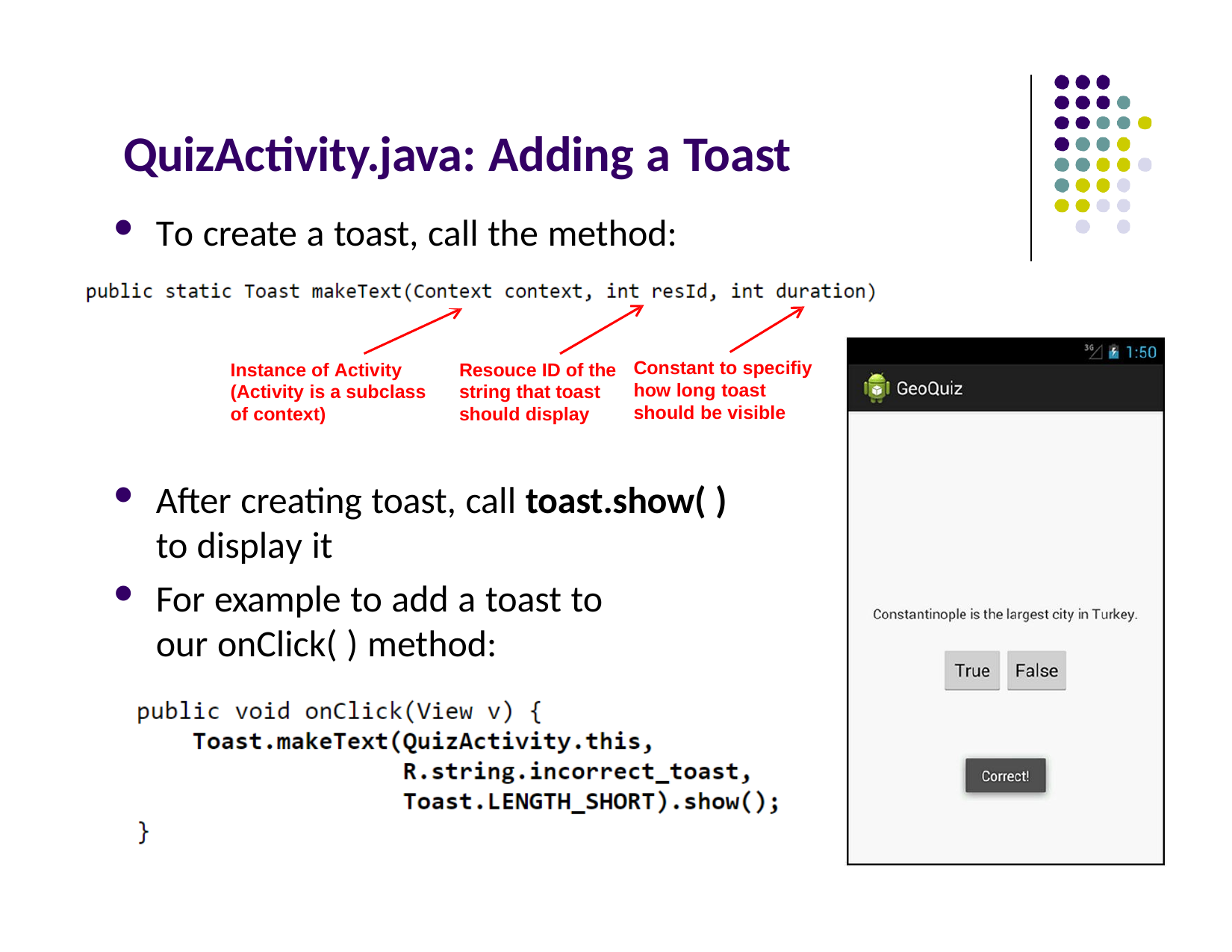

# QuizActivity.java: Adding a Toast
To create a toast, call the method:

Constant to specifiy how long toast should be visible
Instance of Activity (Activity is a subclass of context)
Resouce ID of the string that toast should display
After creating toast, call toast.show( )
to display it
For example to add a toast to our onClick( ) method: